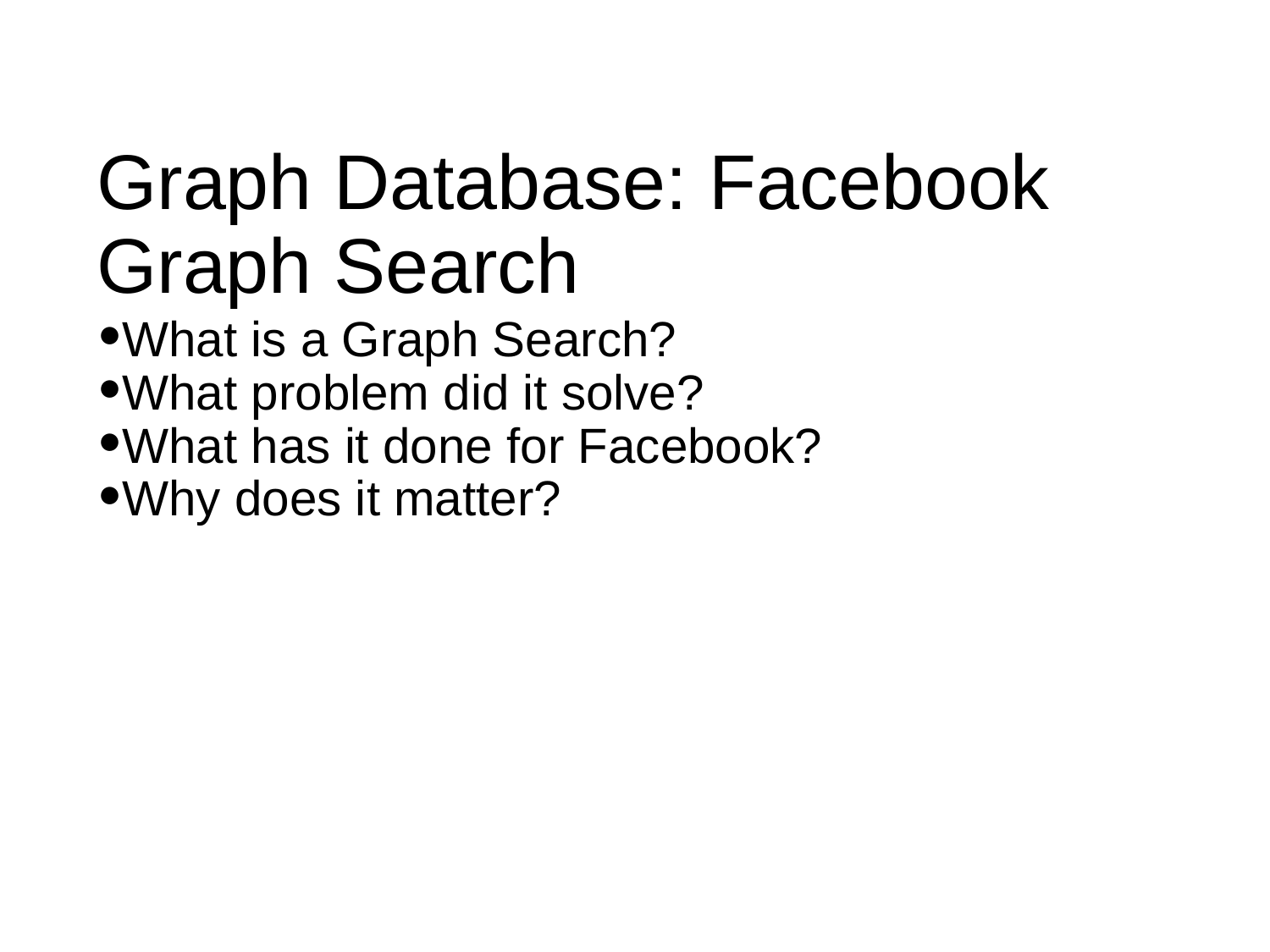

# Graph Database: Facebook Graph Search
What is a Graph Search?
What problem did it solve?
What has it done for Facebook?
Why does it matter?